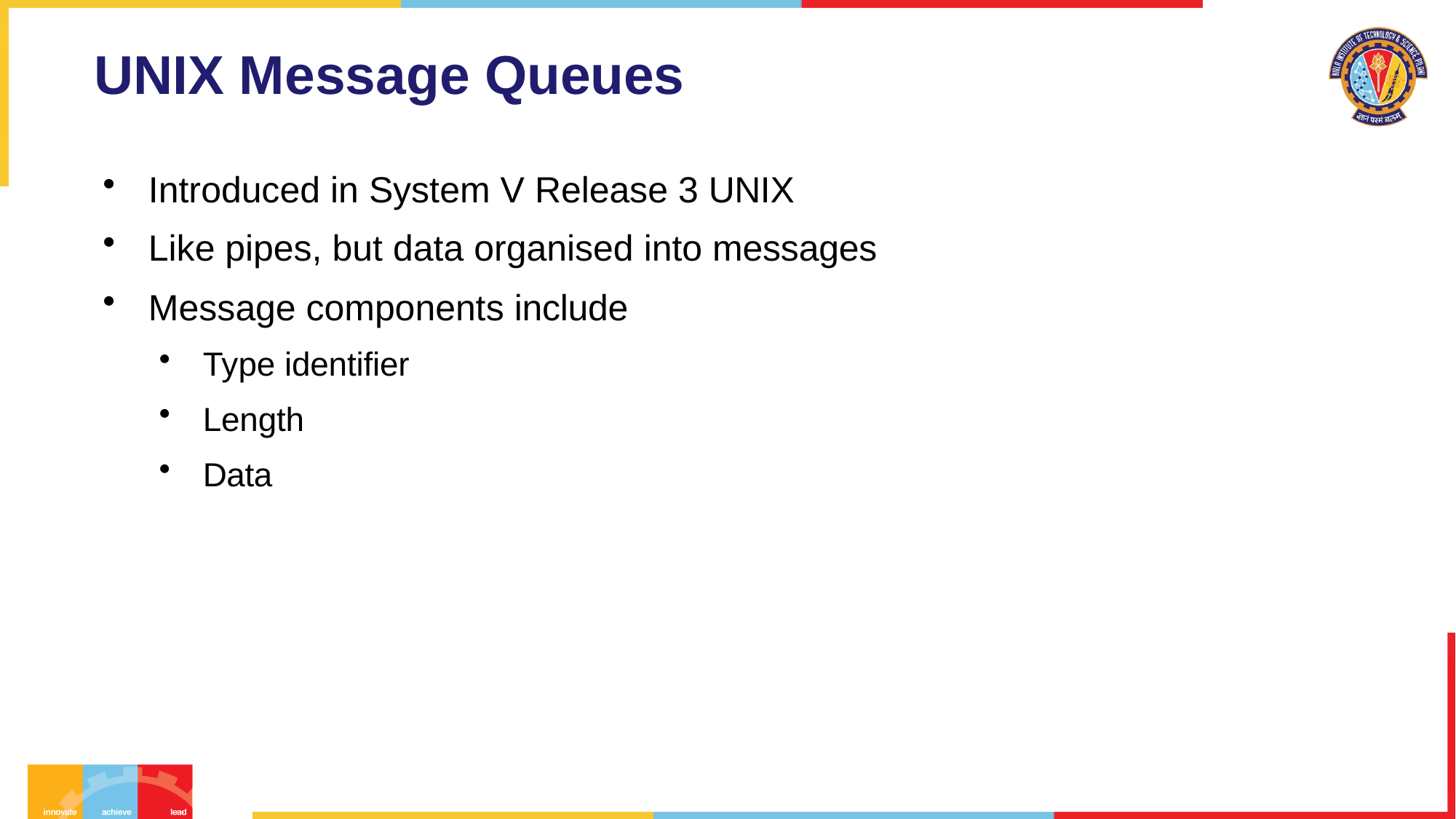

# UNIX Message Queues
Introduced in System V Release 3 UNIX
Like pipes, but data organised into messages
Message components include
Type identifier
Length
Data